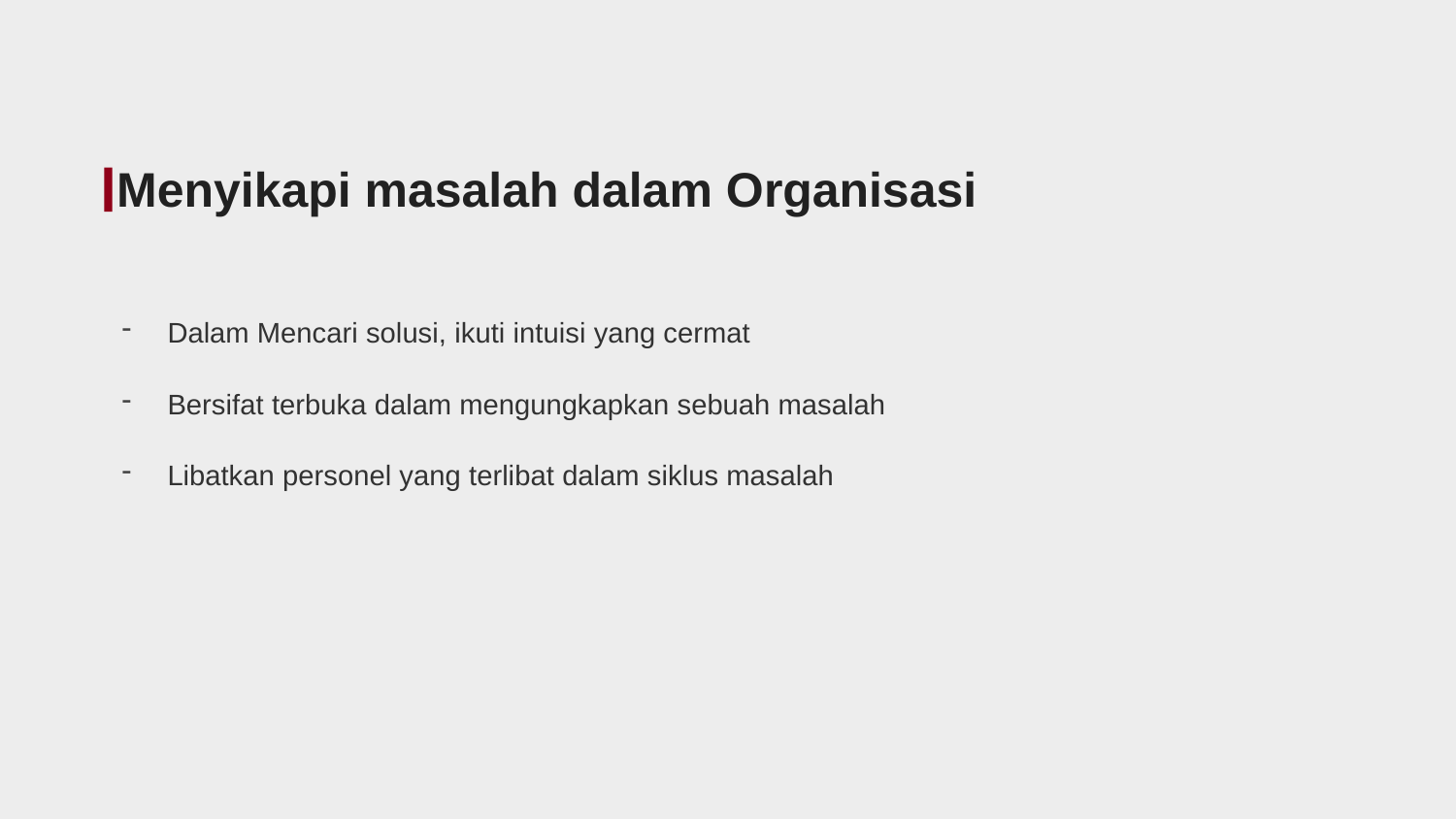

# Menyikapi masalah dalam Organisasi
Dalam Mencari solusi, ikuti intuisi yang cermat
Bersifat terbuka dalam mengungkapkan sebuah masalah
Libatkan personel yang terlibat dalam siklus masalah